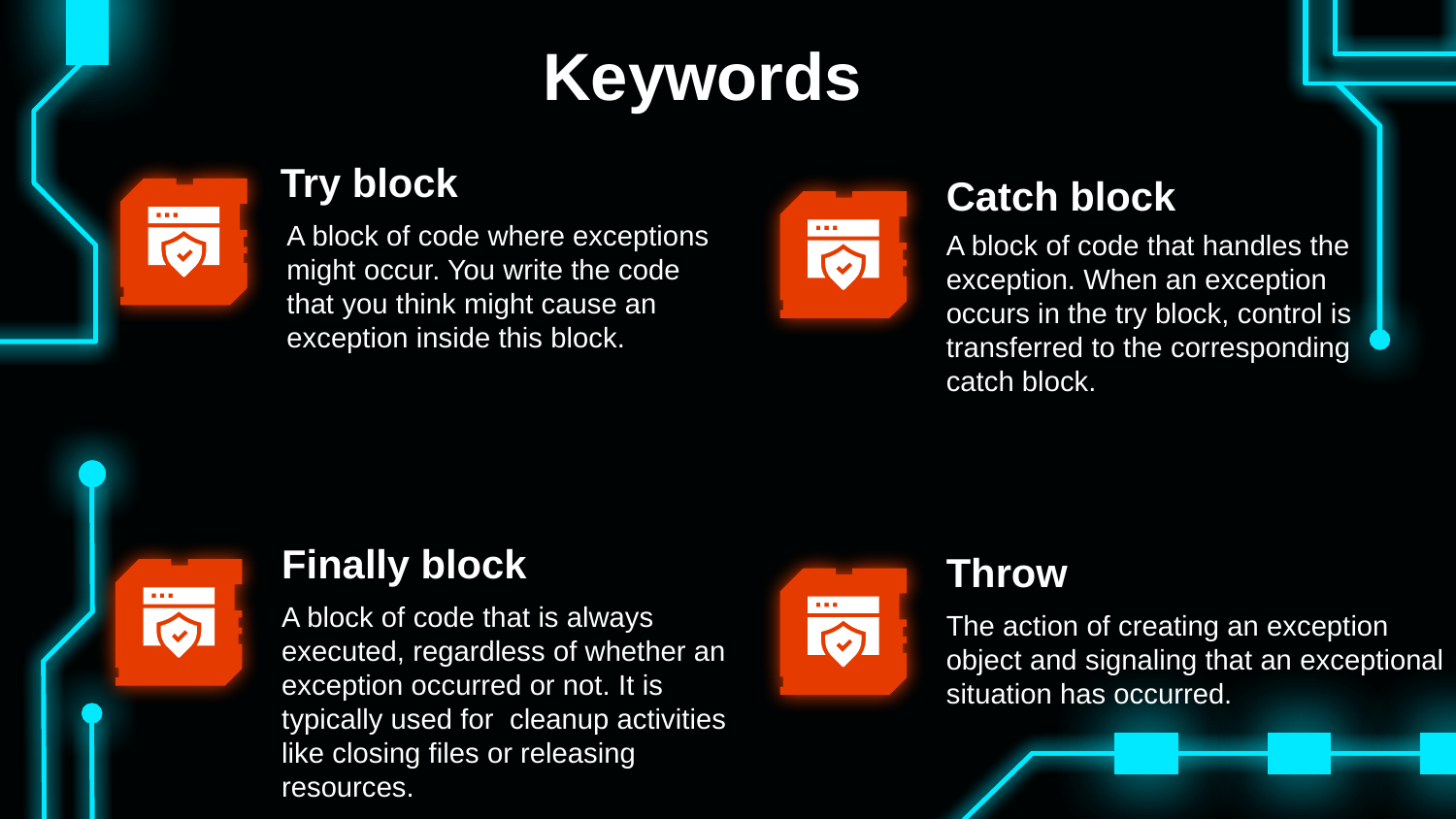

# Keywords
Try block
Catch block

A block of code where exceptions might occur. You write the code that you think might cause an exception inside this block.

A block of code that handles the exception. When an exception occurs in the try block, control is transferred to the corresponding catch block.
Finally block
Throw

A block of code that is always executed, regardless of whether an exception occurred or not. It is typically used for  cleanup activities like closing files or releasing resources.
The action of creating an exception object and signaling that an exceptional situation has occurred.